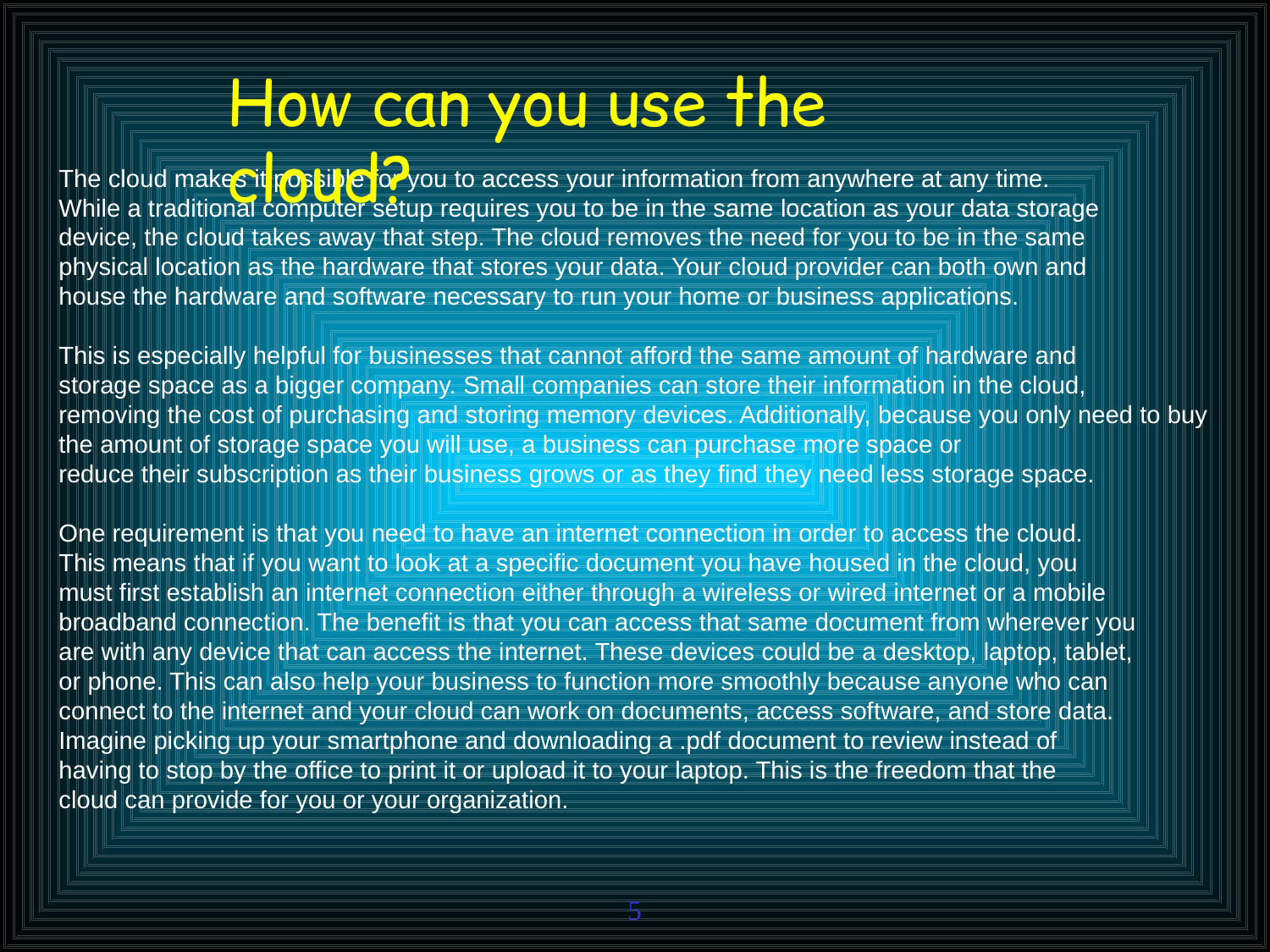

How can you use the cloud?
The cloud makes it possible for you to access your information from anywhere at any time.
While a traditional computer setup requires you to be in the same location as your data storage
device, the cloud takes away that step. The cloud removes the need for you to be in the same
physical location as the hardware that stores your data. Your cloud provider can both own and
house the hardware and software necessary to run your home or business applications.

This is especially helpful for businesses that cannot afford the same amount of hardware and
storage space as a bigger company. Small companies can store their information in the cloud,
removing the cost of purchasing and storing memory devices. Additionally, because you only need to buy the amount of storage space you will use, a business can purchase more space or
reduce their subscription as their business grows or as they find they need less storage space.

One requirement is that you need to have an internet connection in order to access the cloud.
This means that if you want to look at a specific document you have housed in the cloud, you
must first establish an internet connection either through a wireless or wired internet or a mobile
broadband connection. The benefit is that you can access that same document from wherever you
are with any device that can access the internet. These devices could be a desktop, laptop, tablet,
or phone. This can also help your business to function more smoothly because anyone who can
connect to the internet and your cloud can work on documents, access software, and store data.
Imagine picking up your smartphone and downloading a .pdf document to review instead of
having to stop by the office to print it or upload it to your laptop. This is the freedom that the
cloud can provide for you or your organization.
5